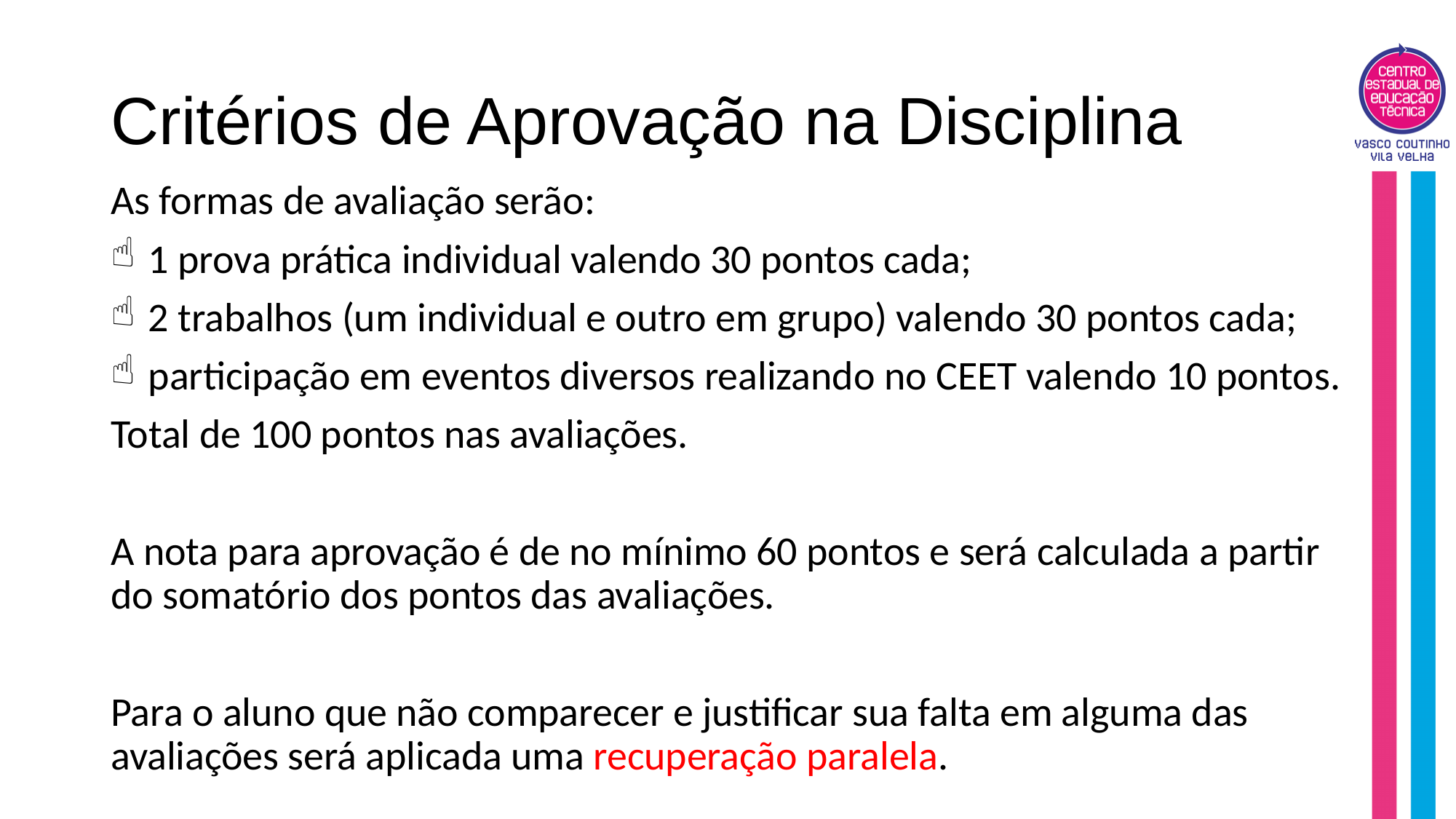

# Critérios de Aprovação na Disciplina
As formas de avaliação serão:
 1 prova prática individual valendo 30 pontos cada;
 2 trabalhos (um individual e outro em grupo) valendo 30 pontos cada;
 participação em eventos diversos realizando no CEET valendo 10 pontos.
Total de 100 pontos nas avaliações.

A nota para aprovação é de no mínimo 60 pontos e será calculada a partir do somatório dos pontos das avaliações.

Para o aluno que não comparecer e justificar sua falta em alguma das avaliações será aplicada uma recuperação paralela.